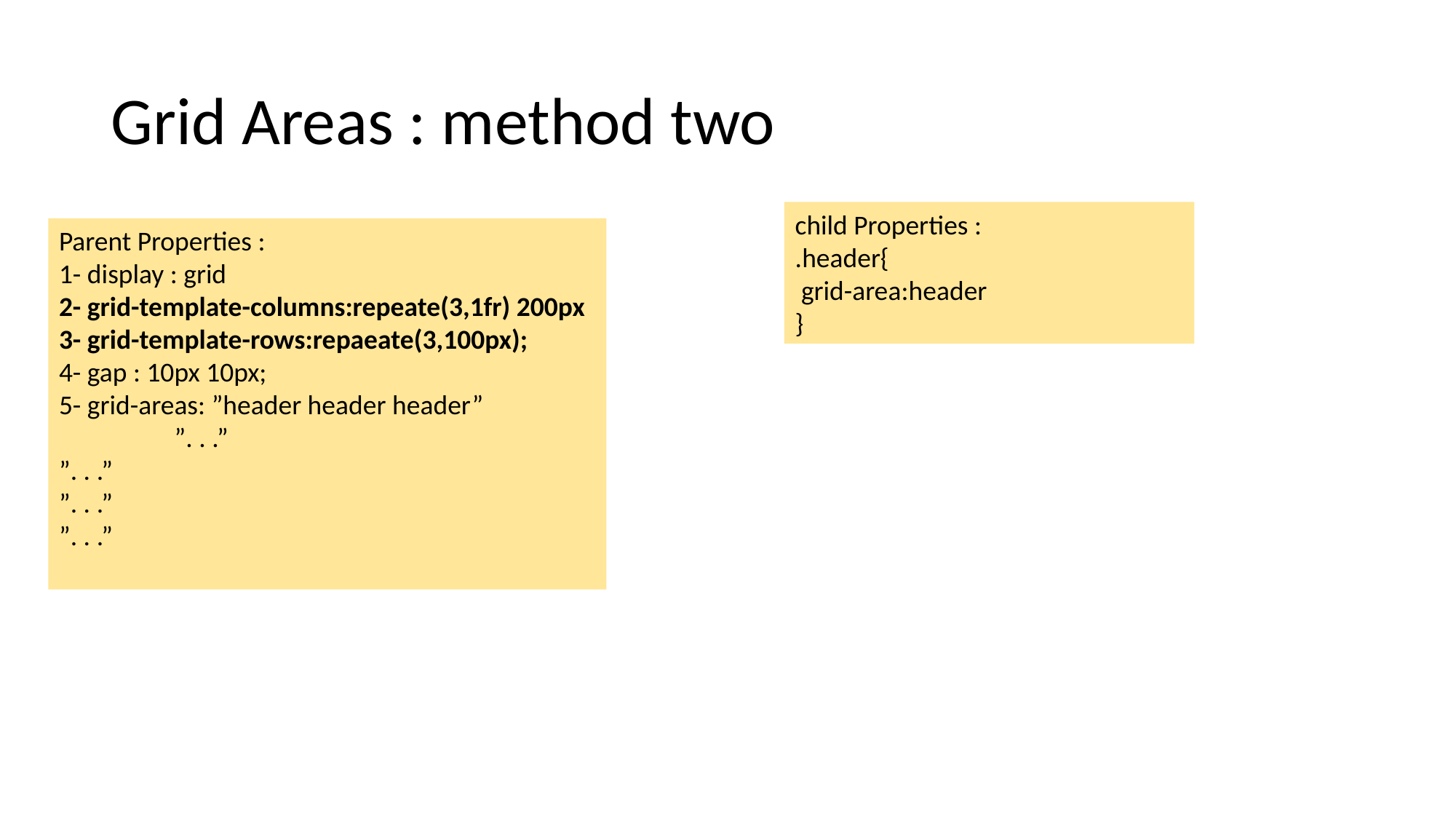

# Grid Areas : method two
child Properties :
.header{
 grid-area:header
}
Parent Properties :
1- display : grid
2- grid-template-columns:repeate(3,1fr) 200px
3- grid-template-rows:repaeate(3,100px);
4- gap : 10px 10px;
5- grid-areas: ”header header header”
	 ”. . .”
”. . .”
”. . .”
”. . .”